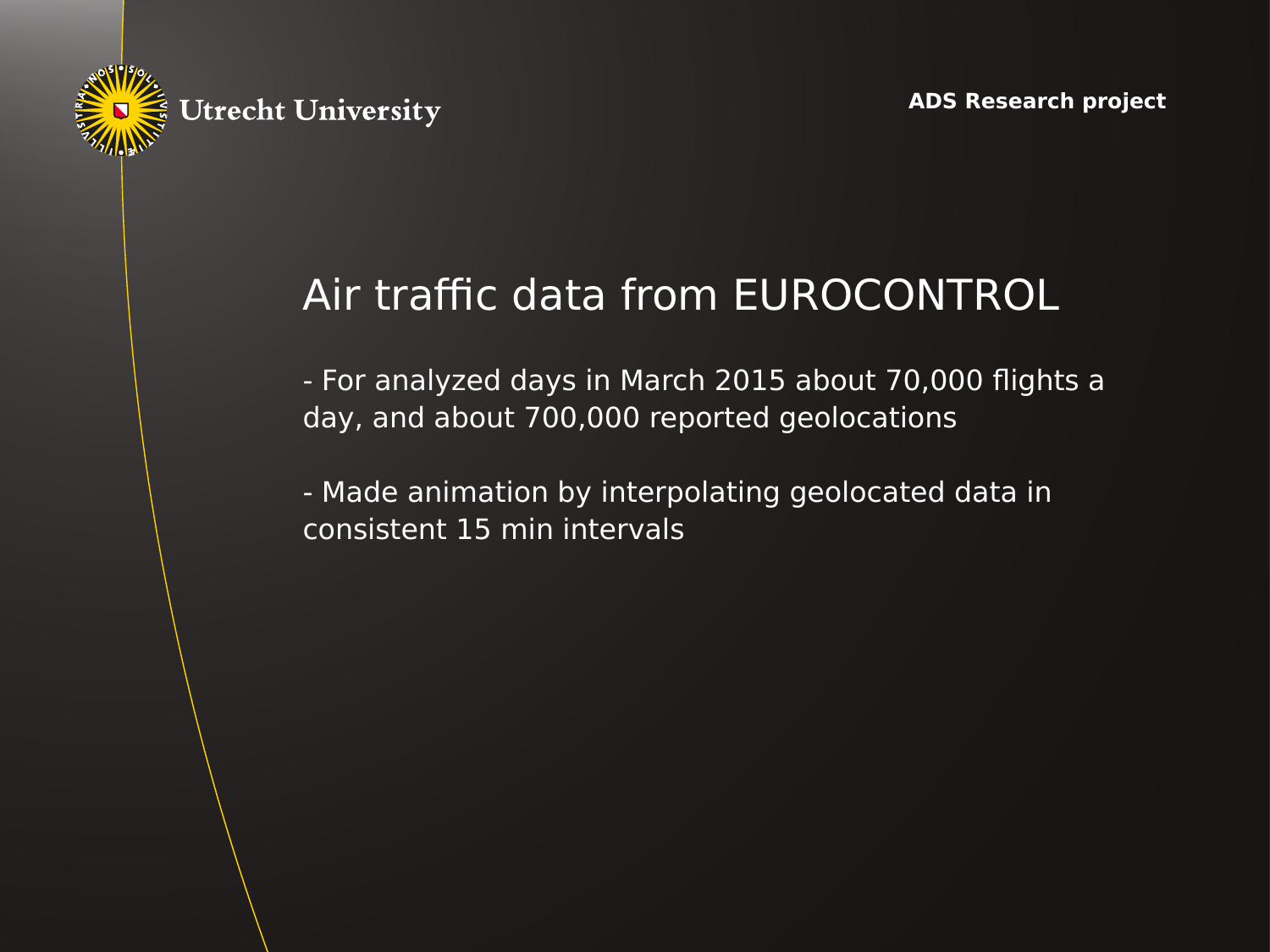

ADS Research project
# Air traffic data from EUROCONTROL
- For analyzed days in March 2015 about 70,000 flights a day, and about 700,000 reported geolocations

- Made animation by interpolating geolocated data in consistent 15 min intervals
6